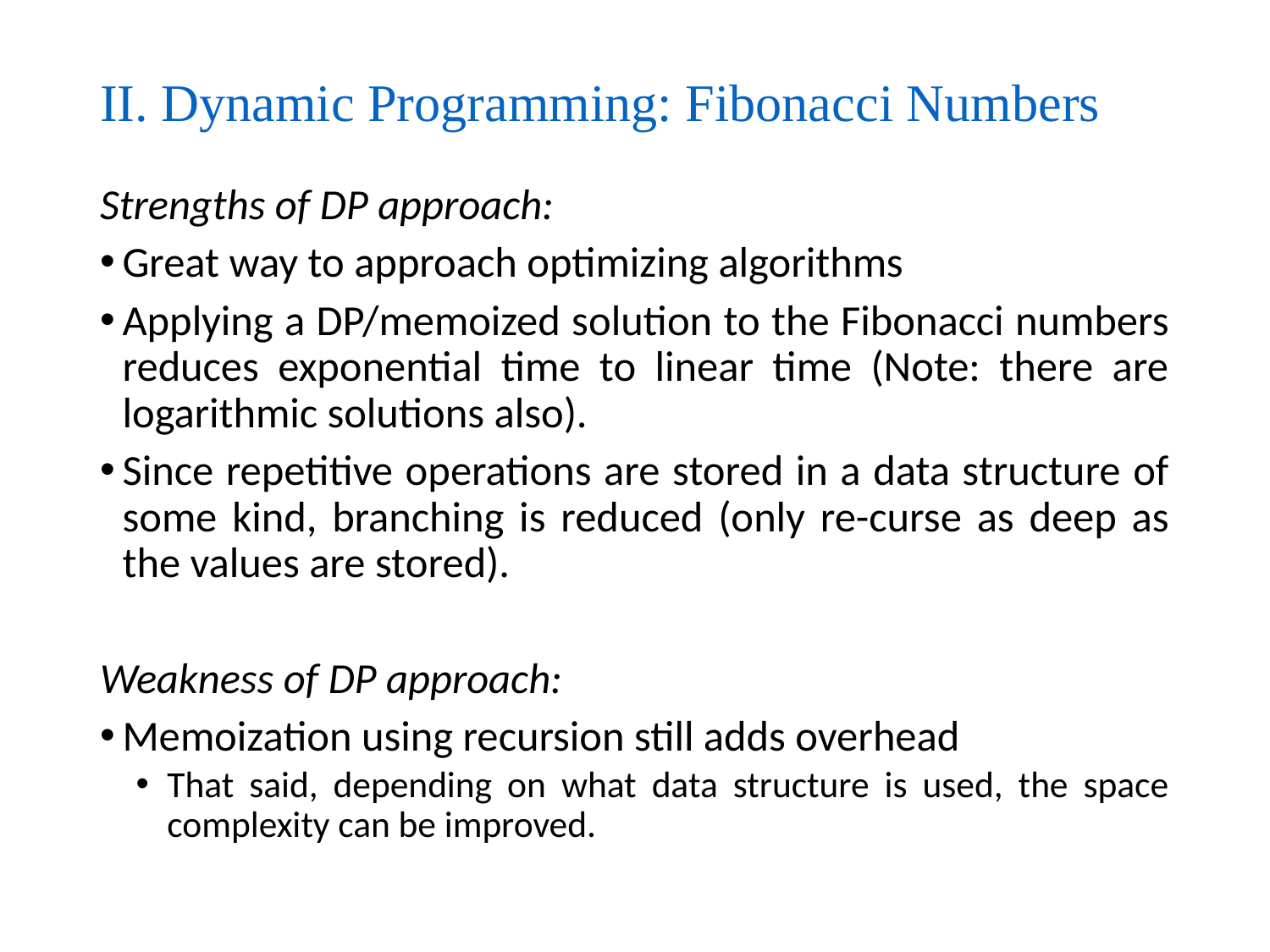

# II. Dynamic Programming: Fibonacci Numbers
Strengths of DP approach:
Great way to approach optimizing algorithms
Applying a DP/memoized solution to the Fibonacci numbers reduces exponential time to linear time (Note: there are logarithmic solutions also).
Since repetitive operations are stored in a data structure of some kind, branching is reduced (only re-curse as deep as the values are stored).

Weakness of DP approach:
Memoization using recursion still adds overhead
That said, depending on what data structure is used, the space complexity can be improved.